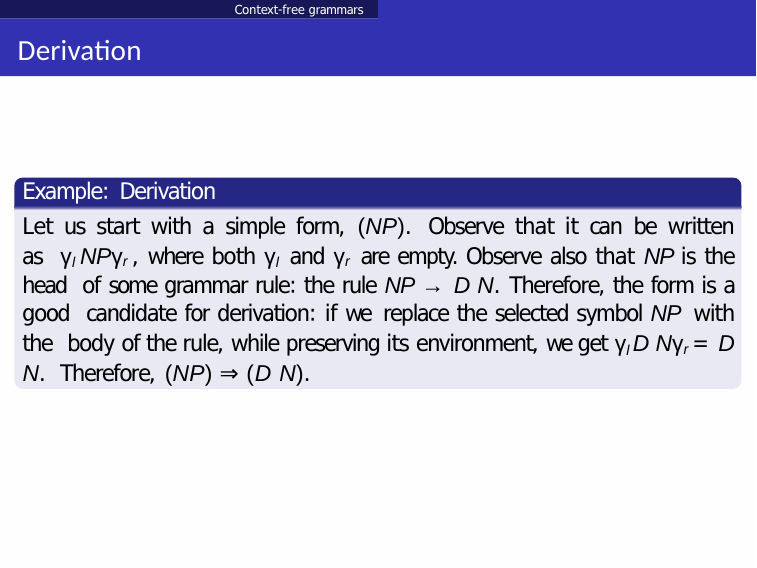

Context-free grammars
# Derivation
Example: Derivation
Let us start with a simple form, (NP). Observe that it can be written as  γl NPγr , where both γl and γr are empty. Observe also that NP is the head  of some grammar rule: the rule NP → D N. Therefore, the form is a good  candidate for derivation: if we replace the selected symbol NP with the  body of the rule, while preserving its environment, we get γl D Nγr = D N.  Therefore, (NP) ⇒ (D N).

Qc Copyrighted material
Shuly Wintner  (University of Haifa)
Computational Linguistics
234 / 689